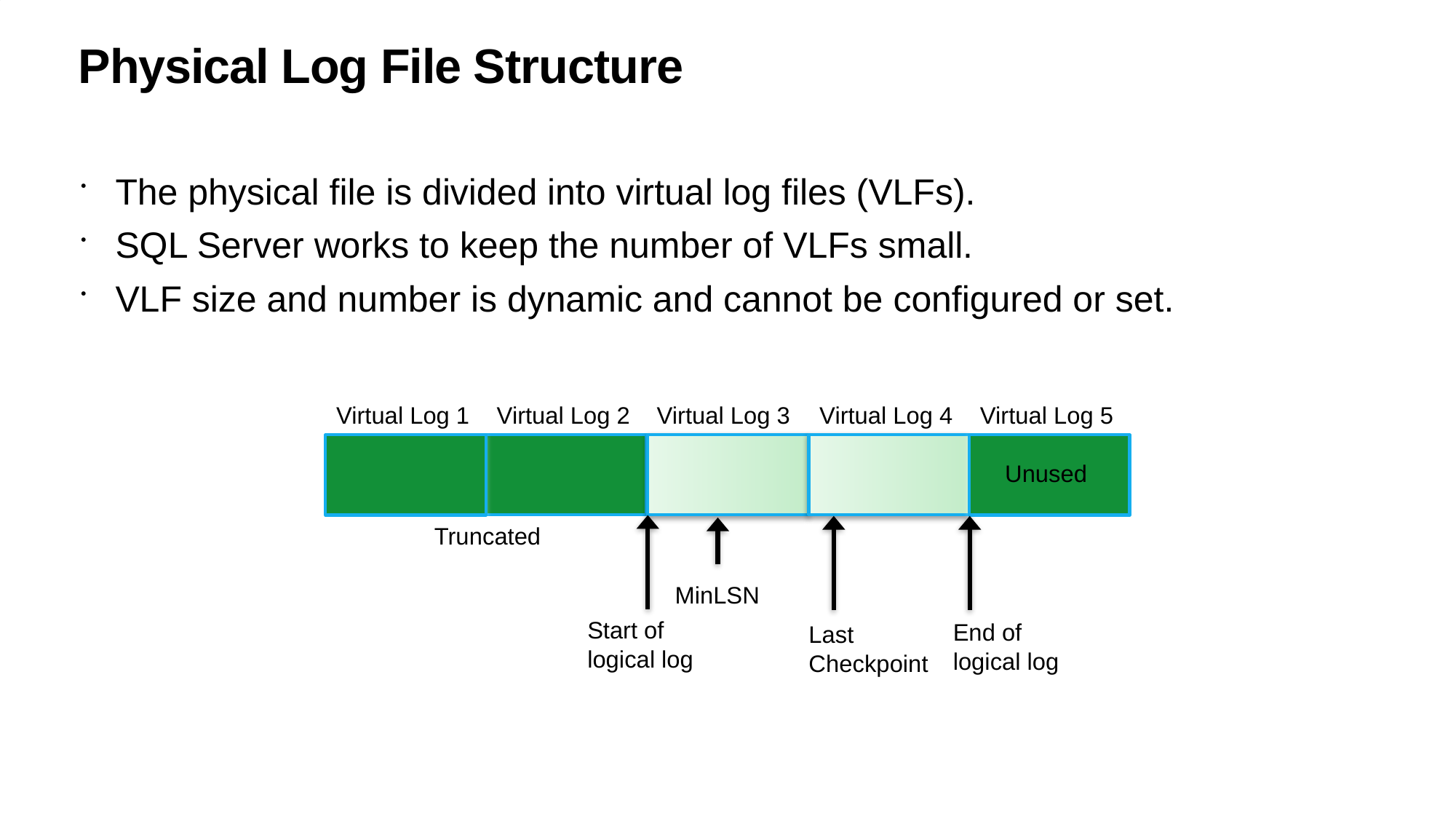

# Physical Log File Structure
The physical file is divided into virtual log files (VLFs).
SQL Server works to keep the number of VLFs small.
VLF size and number is dynamic and cannot be configured or set.

Virtual Log 1
Virtual Log 2
Virtual Log 3
Virtual Log 4
Virtual Log 5

Unused
Truncated
MinLSN
Start of logical log
End of logical log
Last Checkpoint